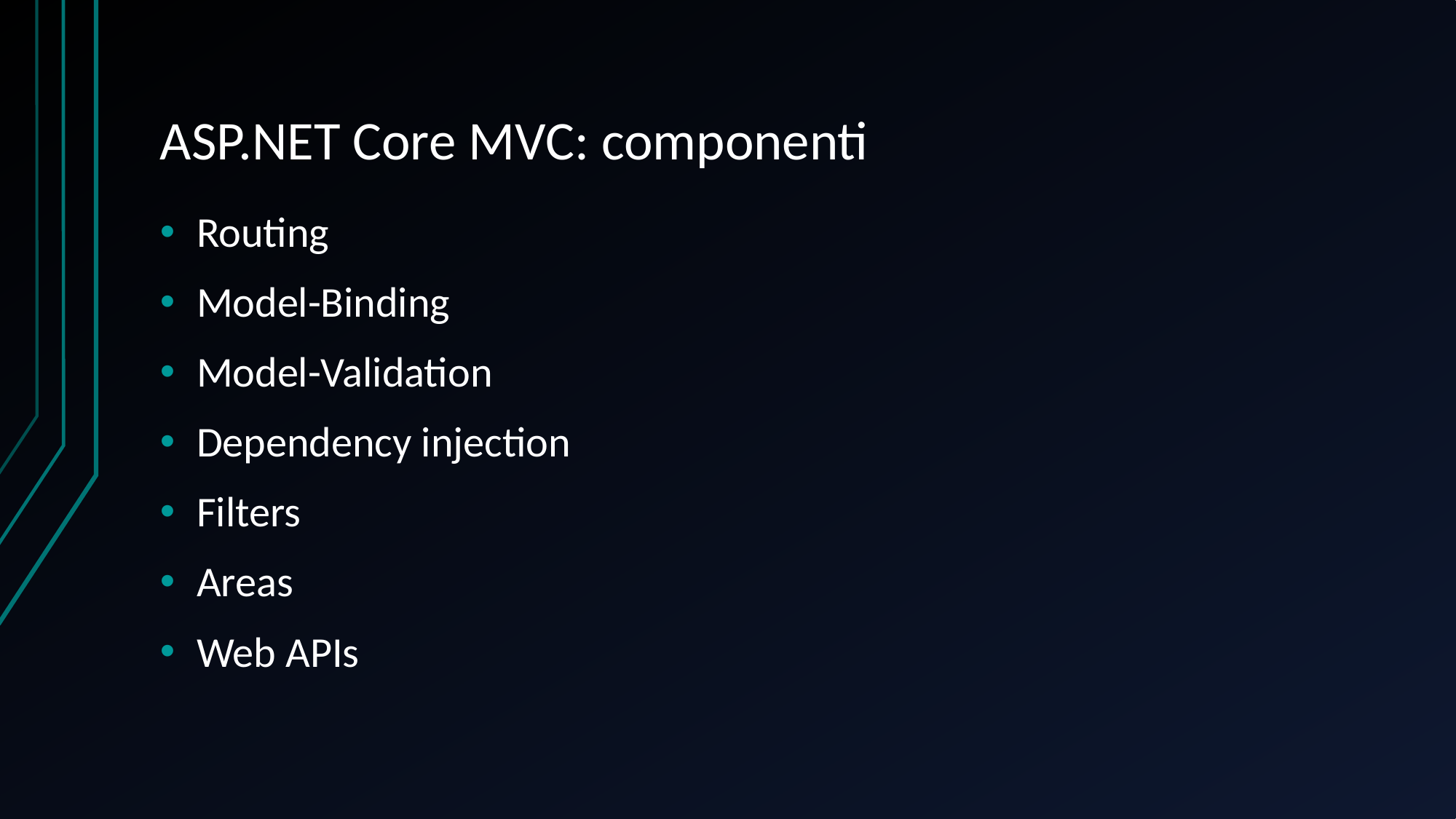

# ASP.NET Core MVC: componenti
Routing
Model-Binding
Model-Validation
Dependency injection
Filters
Areas
Web APIs